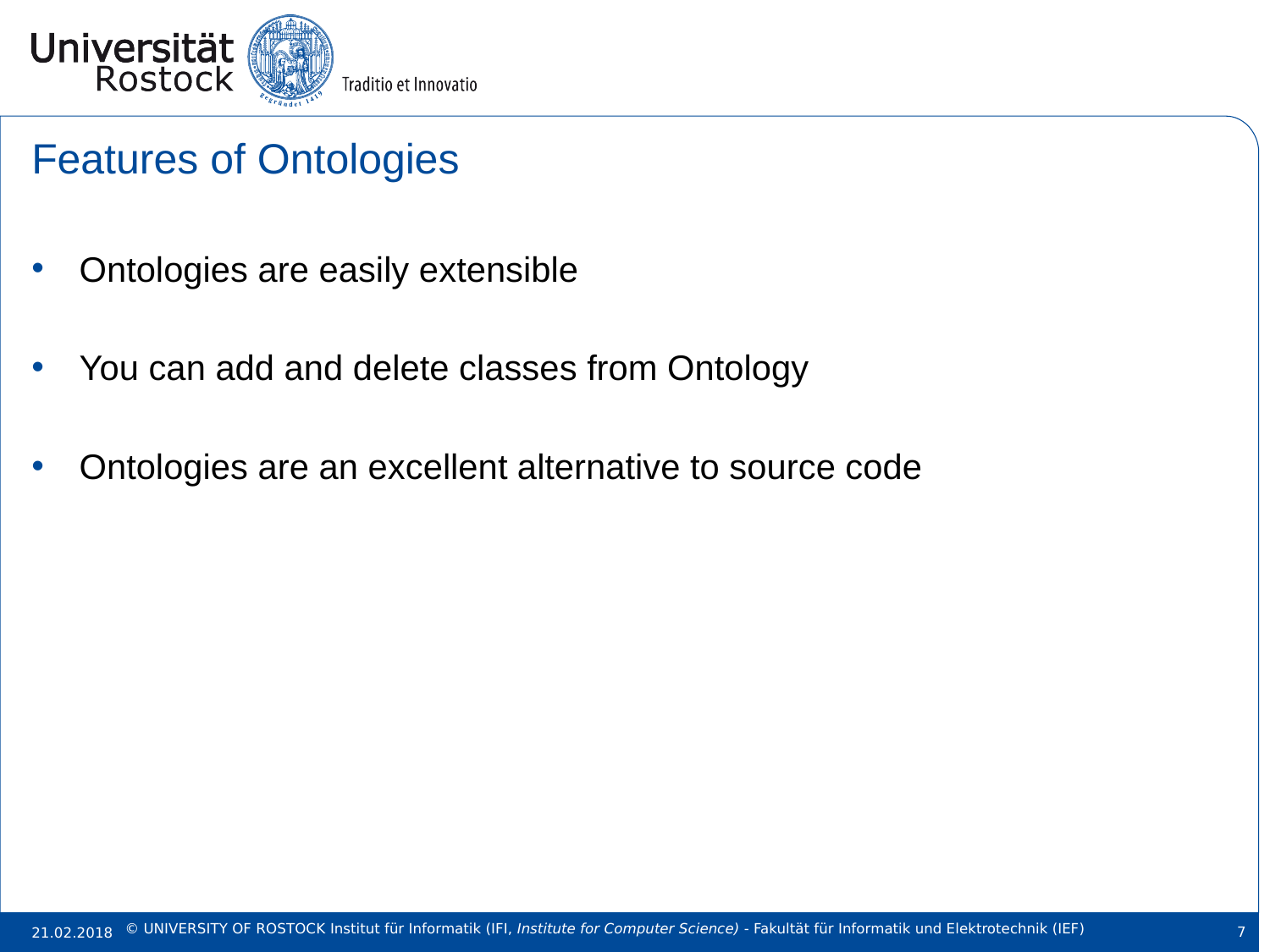

# Features of Ontologies

Ontologies are easily extensible

You can add and delete classes from Ontology

Ontologies are an excellent alternative to source code

7
21.02.2018